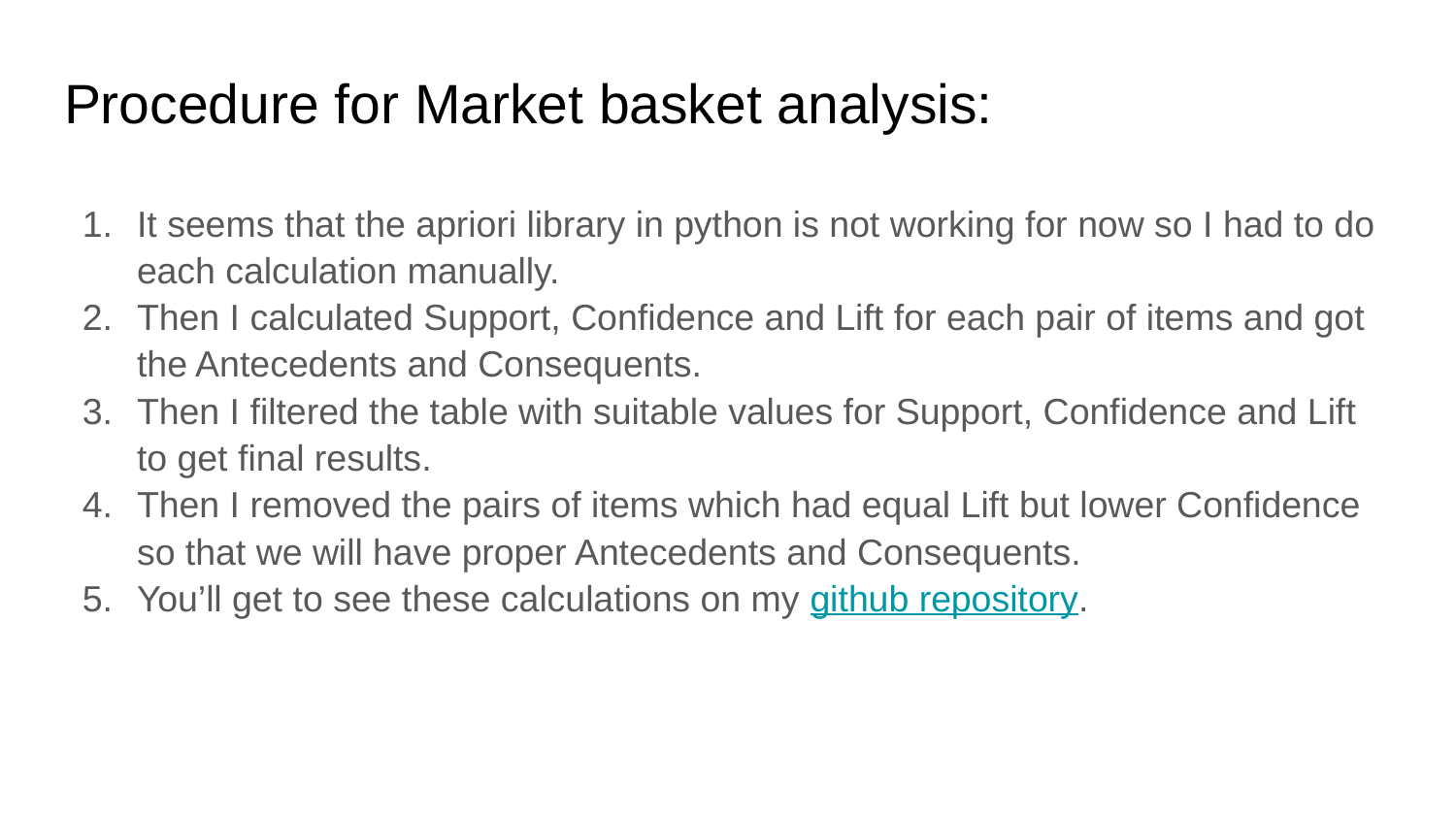

# Procedure for Market basket analysis:
It seems that the apriori library in python is not working for now so I had to do each calculation manually.
Then I calculated Support, Confidence and Lift for each pair of items and got the Antecedents and Consequents.
Then I filtered the table with suitable values for Support, Confidence and Lift to get final results.
Then I removed the pairs of items which had equal Lift but lower Confidence so that we will have proper Antecedents and Consequents.
You’ll get to see these calculations on my github repository.